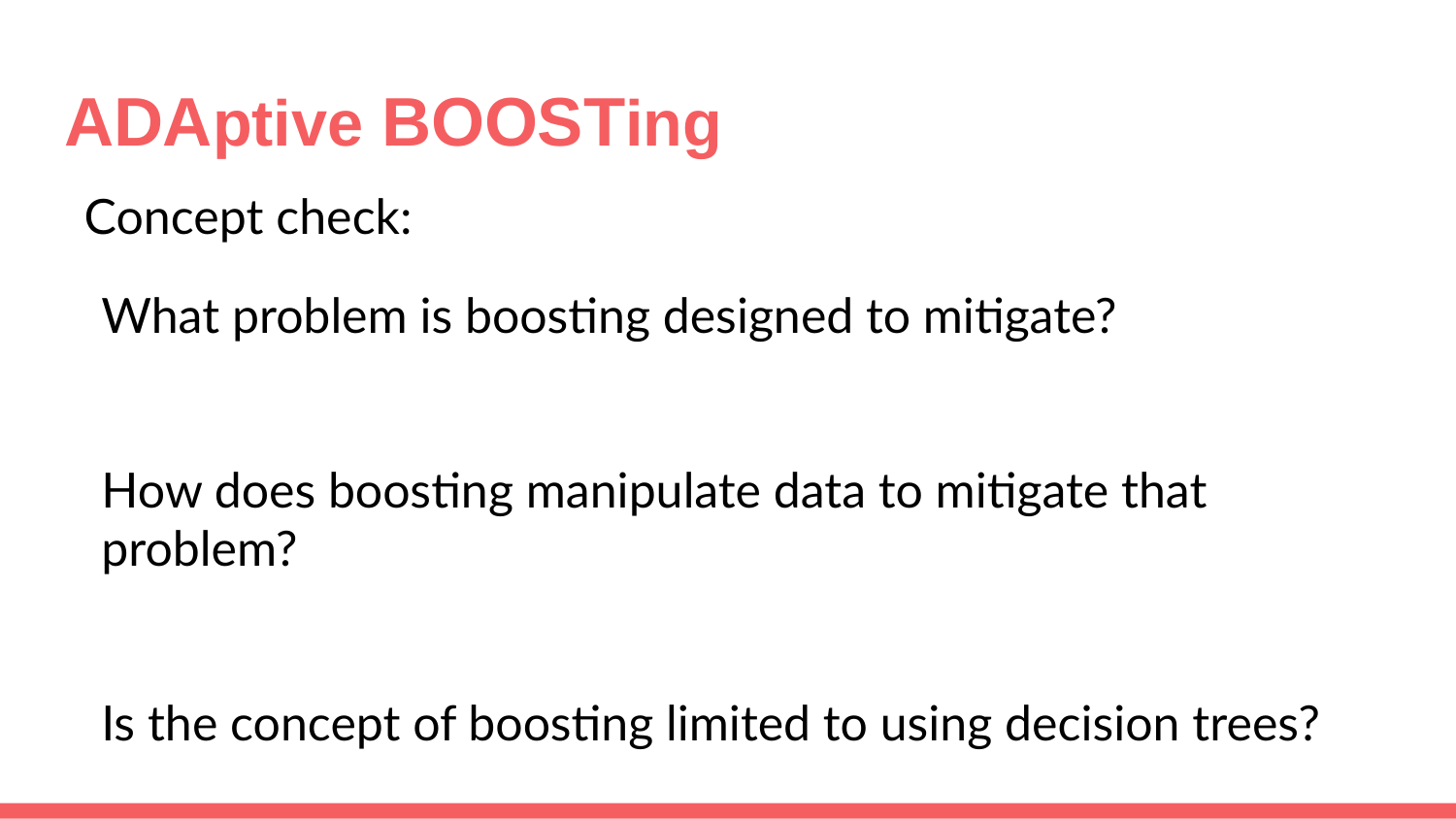

# ADAptive BOOSTing
Concept check:
What problem is boosting designed to mitigate?

How does boosting manipulate data to mitigate that problem?

Is the concept of boosting limited to using decision trees?